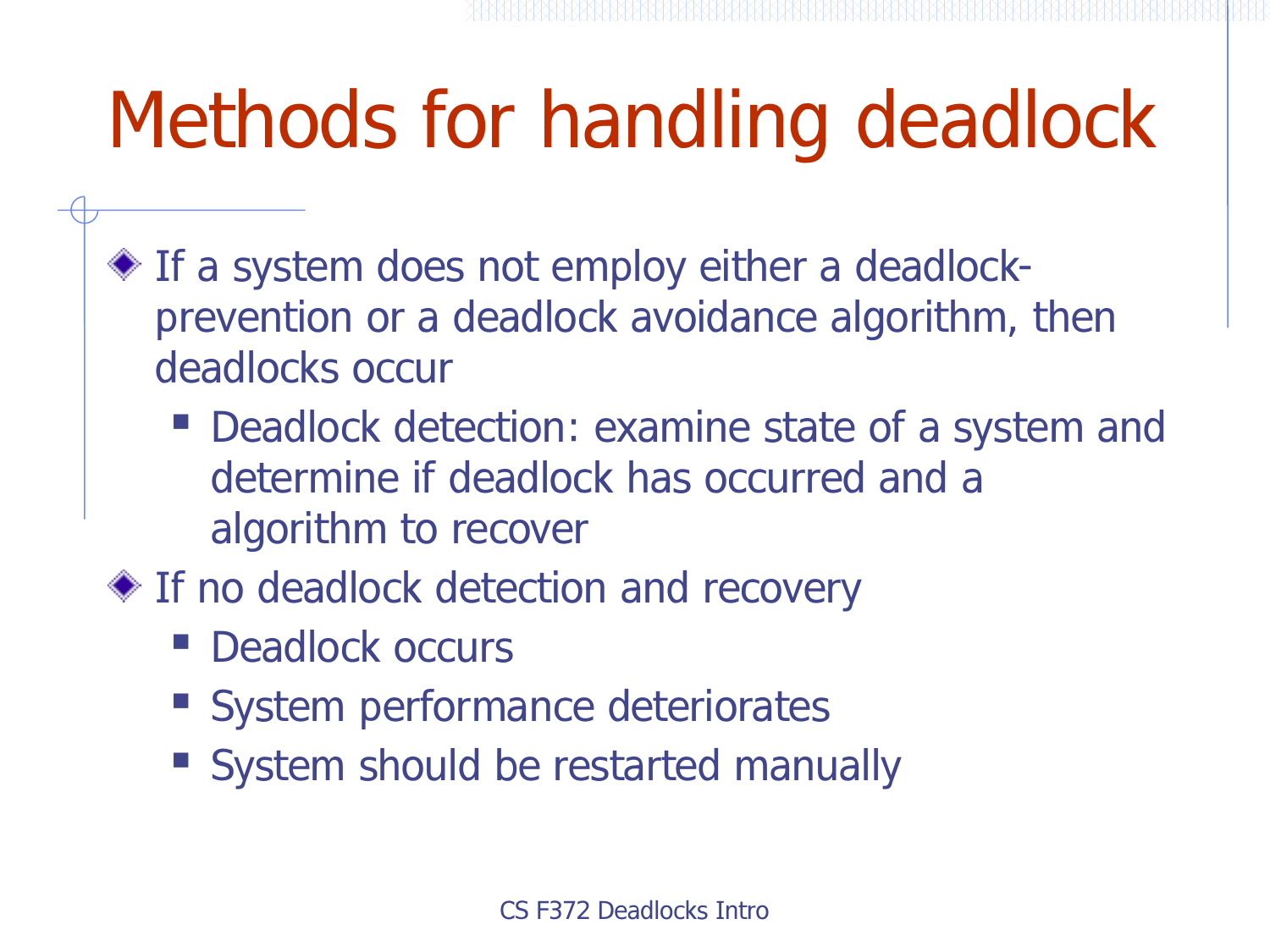

# Methods for handling deadlock
If a system does not employ either a deadlock-prevention or a deadlock avoidance algorithm, then deadlocks occur
Deadlock detection: examine state of a system and determine if deadlock has occurred and a algorithm to recover
If no deadlock detection and recovery
Deadlock occurs
System performance deteriorates
System should be restarted manually

CS F372 Deadlocks Intro